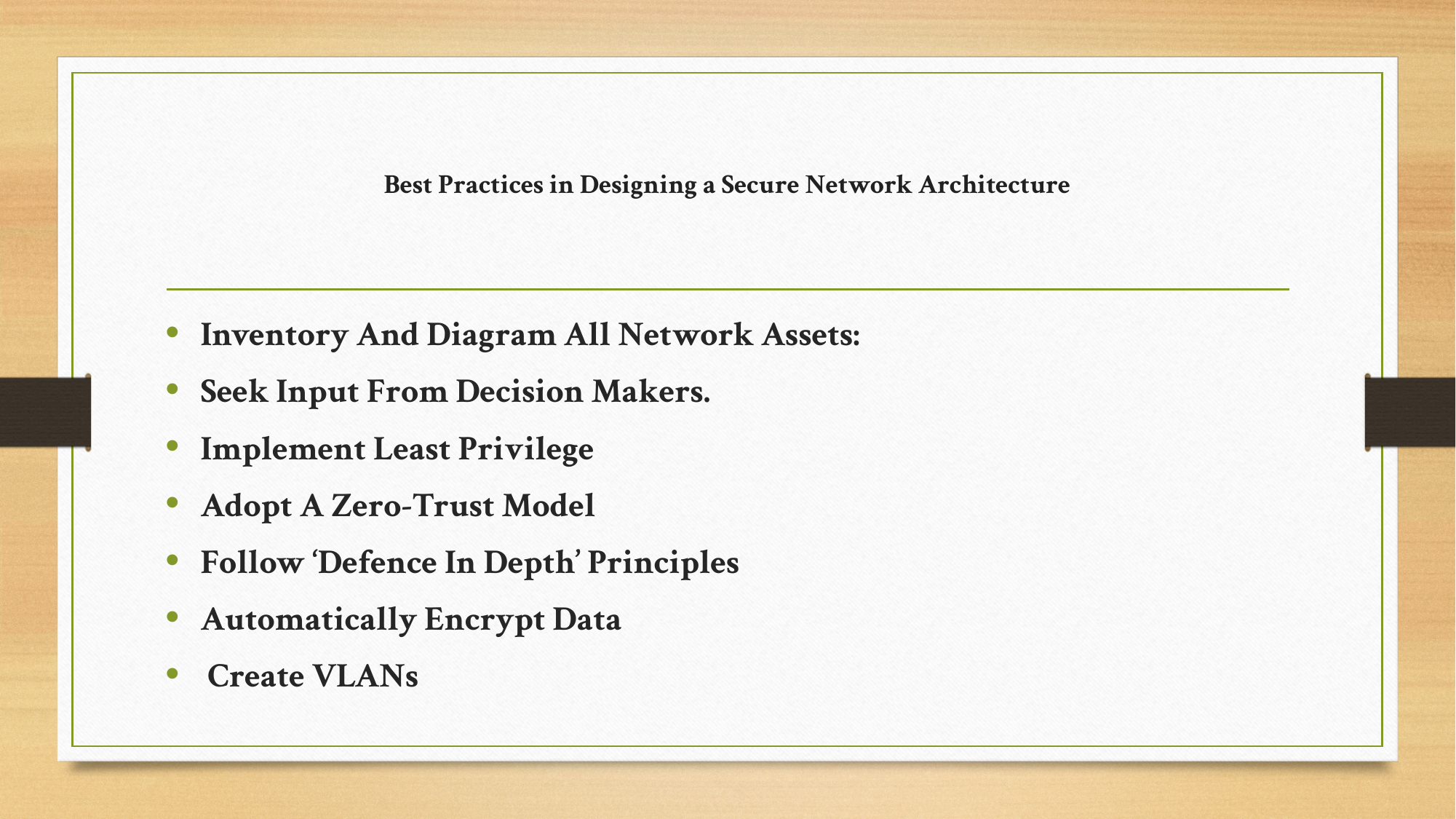

# Best Practices in Designing a Secure Network Architecture
Inventory And Diagram All Network Assets:
Seek Input From Decision Makers.
Implement Least Privilege
Adopt A Zero-Trust Model
Follow ‘Defence In Depth’ Principles
Automatically Encrypt Data
 Create VLANs